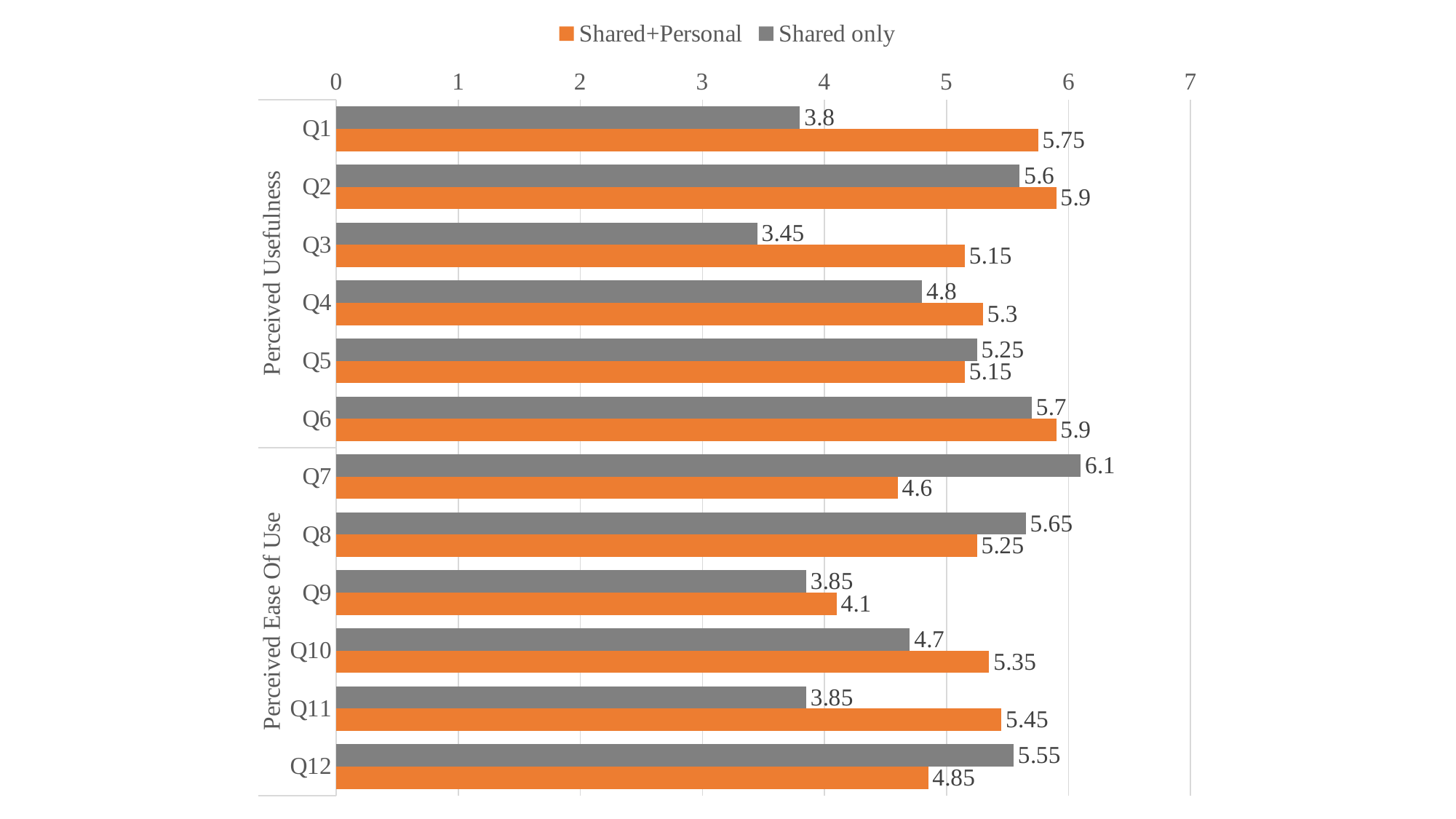

### Chart

| Category | Shared only | Shared+Personal |
|---|---|---|
| Q1 | 3.8 | 5.75 |
| Q2 | 5.6 | 5.9 |
| Q3 | 3.45 | 5.15 |
| Q4 | 4.8 | 5.3 |
| Q5 | 5.25 | 5.15 |
| Q6 | 5.7 | 5.9 |
| Q7 | 6.1 | 4.6 |
| Q8 | 5.65 | 5.25 |
| Q9 | 3.85 | 4.1 |
| Q10 | 4.7 | 5.35 |
| Q11 | 3.85 | 5.45 |
| Q12 | 5.55 | 4.85 |